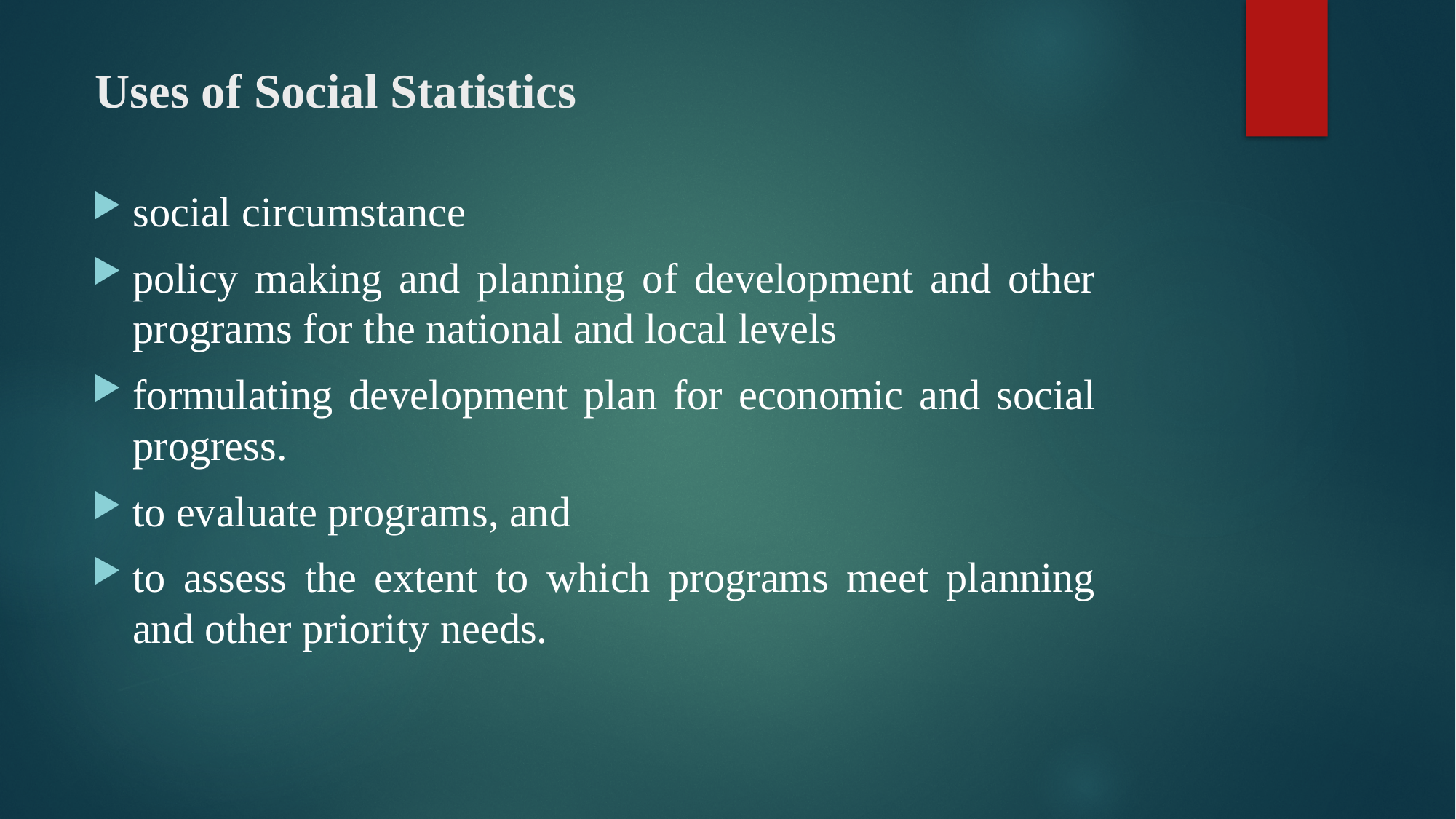

# Uses of Social Statistics
social circumstance
policy making and planning of development and other programs for the national and local levels
formulating development plan for economic and social progress.
to evaluate programs, and
to assess the extent to which programs meet planning and other priority needs.